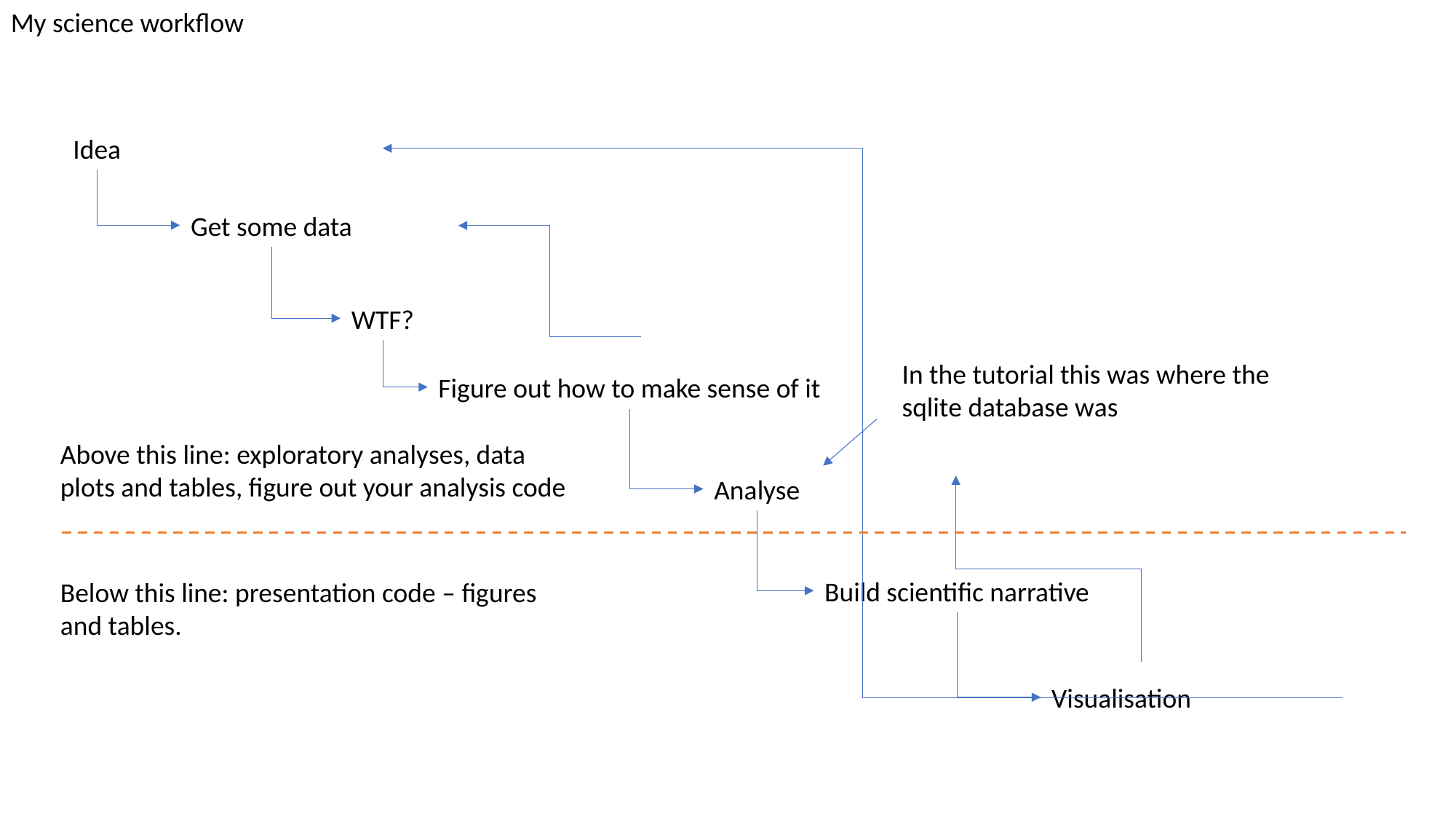

My science workflow
Idea
Get some data
WTF?
In the tutorial this was where the sqlite database was
Figure out how to make sense of it
Above this line: exploratory analyses, data plots and tables, figure out your analysis code
Analyse
Build scientific narrative
Below this line: presentation code – figures and tables.
Visualisation